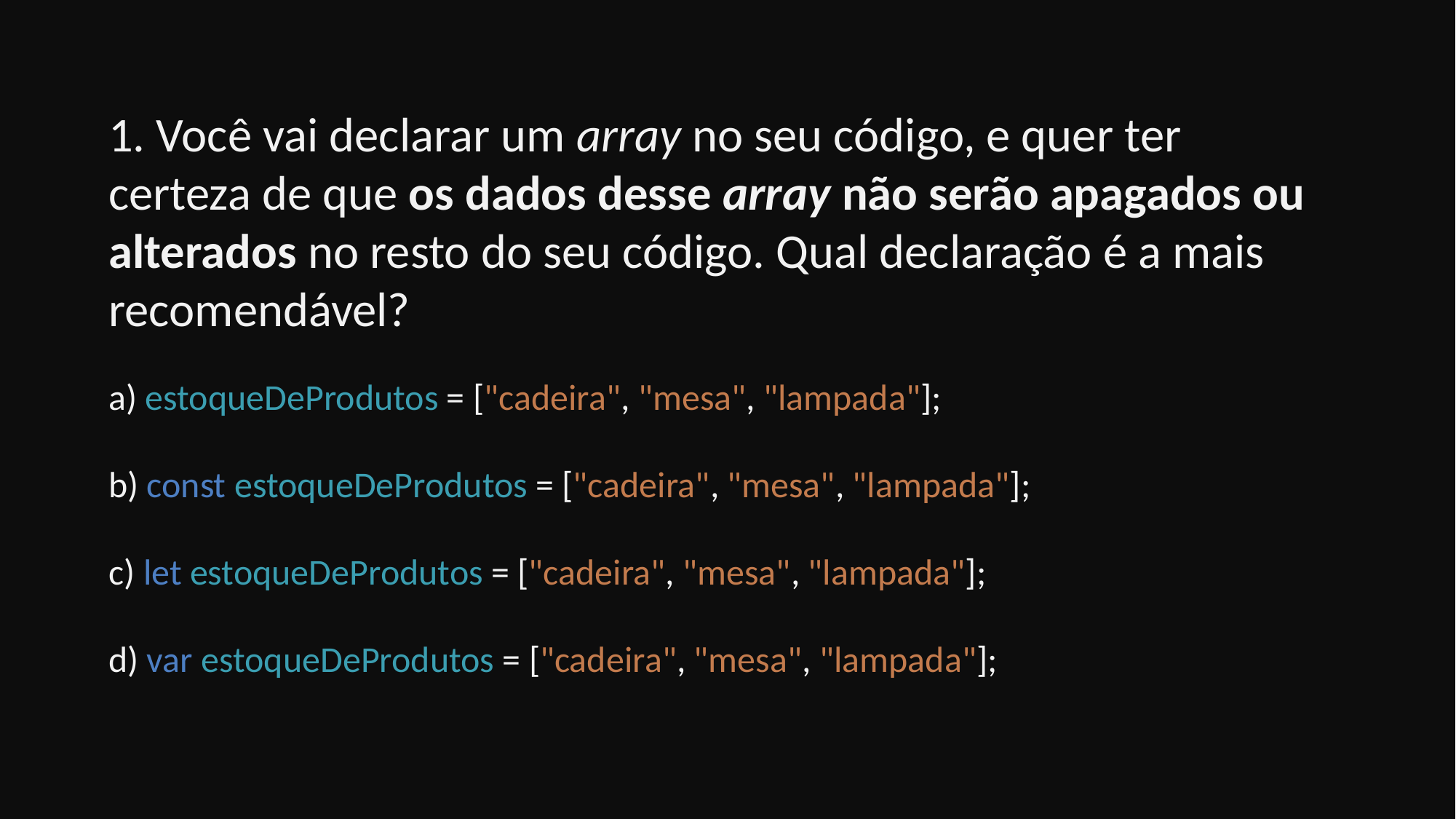

1. Você vai declarar um array no seu código, e quer ter certeza de que os dados desse array não serão apagados ou alterados no resto do seu código. Qual declaração é a mais recomendável?
a) estoqueDeProdutos = ["cadeira", "mesa", "lampada"];

b) const estoqueDeProdutos = ["cadeira", "mesa", "lampada"];

c) let estoqueDeProdutos = ["cadeira", "mesa", "lampada"];

d) var estoqueDeProdutos = ["cadeira", "mesa", "lampada"];